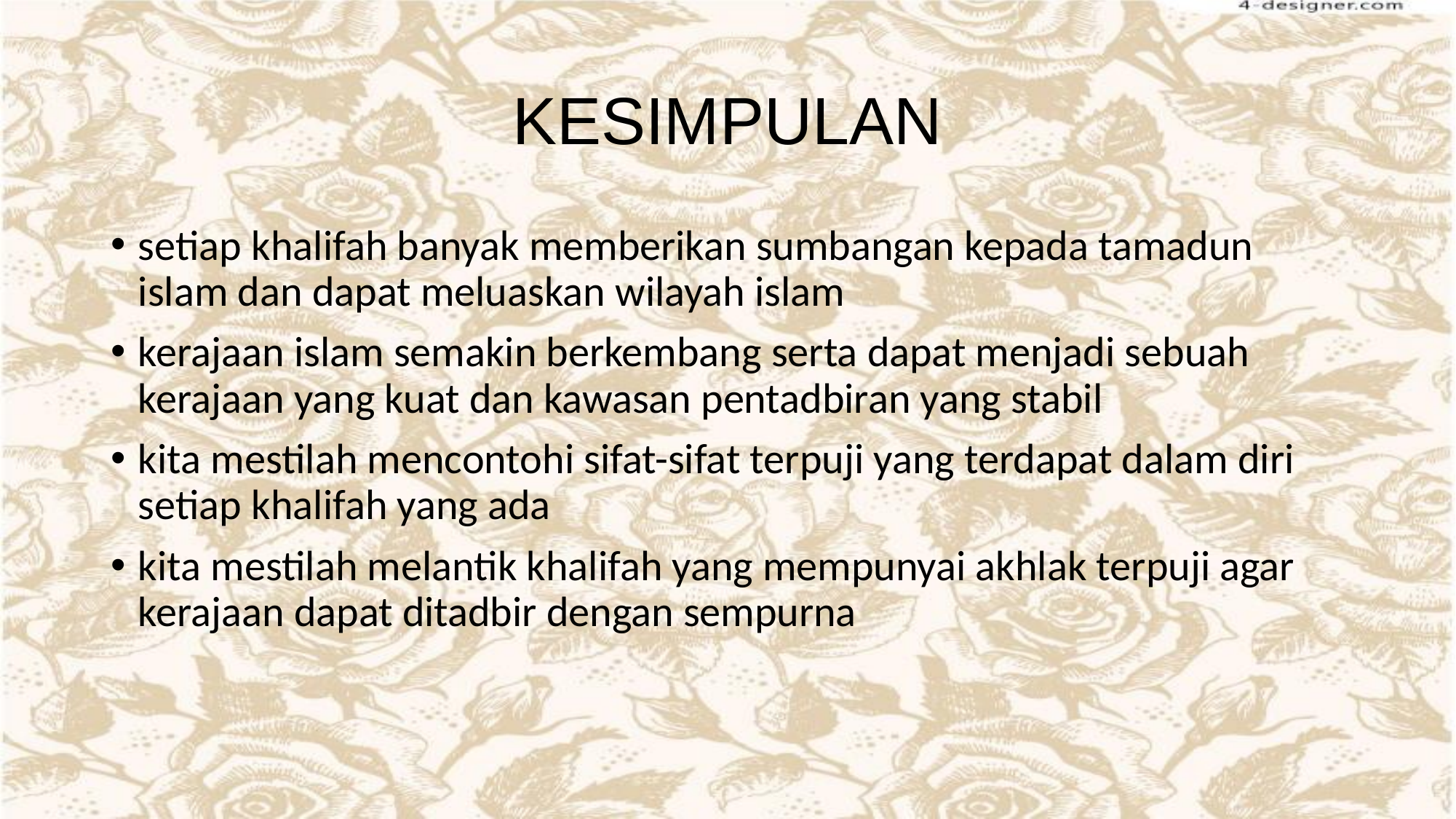

# KESIMPULAN
setiap khalifah banyak memberikan sumbangan kepada tamadun islam dan dapat meluaskan wilayah islam
kerajaan islam semakin berkembang serta dapat menjadi sebuah kerajaan yang kuat dan kawasan pentadbiran yang stabil
kita mestilah mencontohi sifat-sifat terpuji yang terdapat dalam diri setiap khalifah yang ada
kita mestilah melantik khalifah yang mempunyai akhlak terpuji agar kerajaan dapat ditadbir dengan sempurna